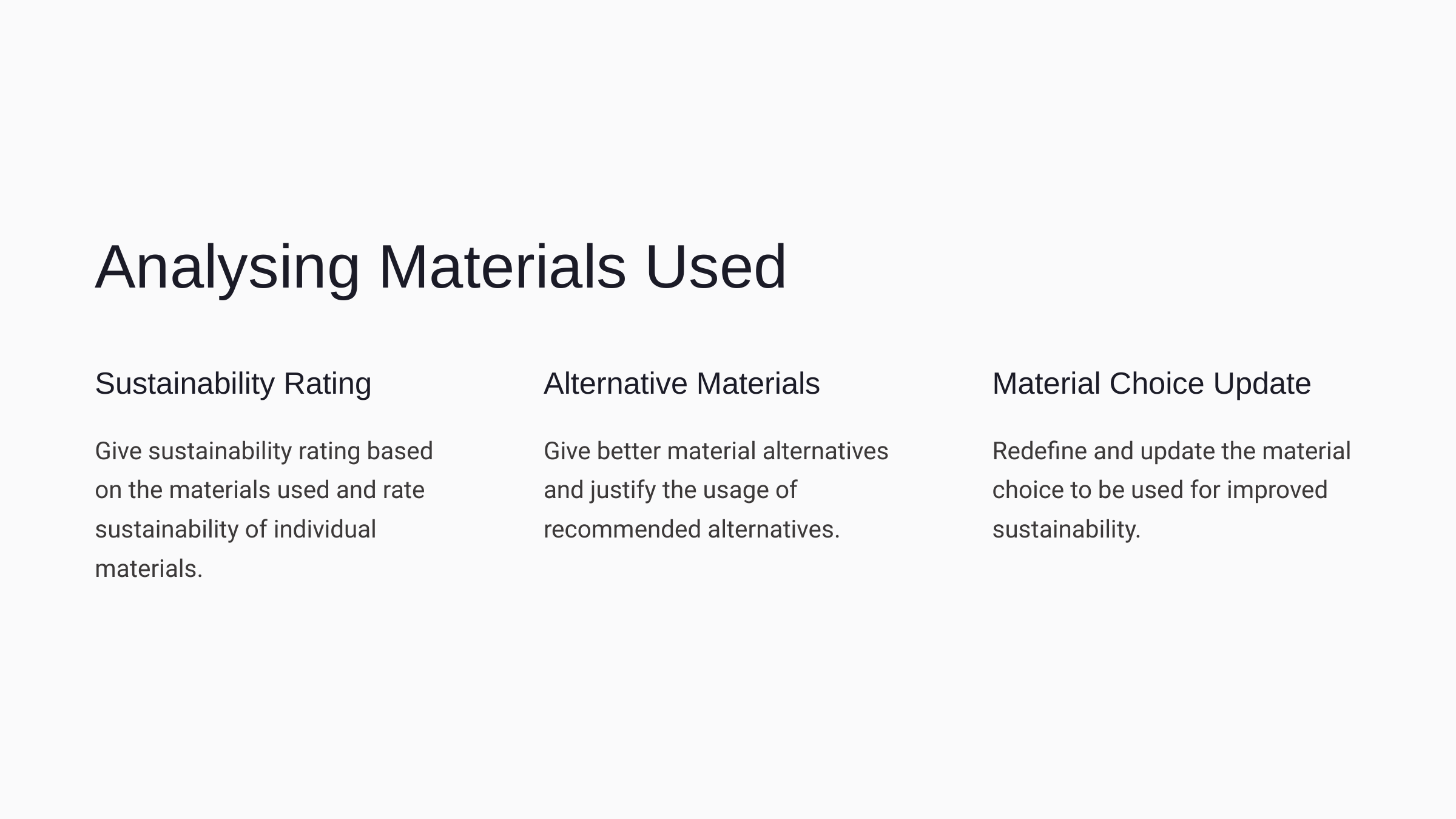

Analysing Materials Used
Sustainability Rating
Alternative Materials
Material Choice Update
Give sustainability rating based on the materials used and rate sustainability of individual materials.
Give better material alternatives and justify the usage of recommended alternatives.
Redefine and update the material choice to be used for improved sustainability.